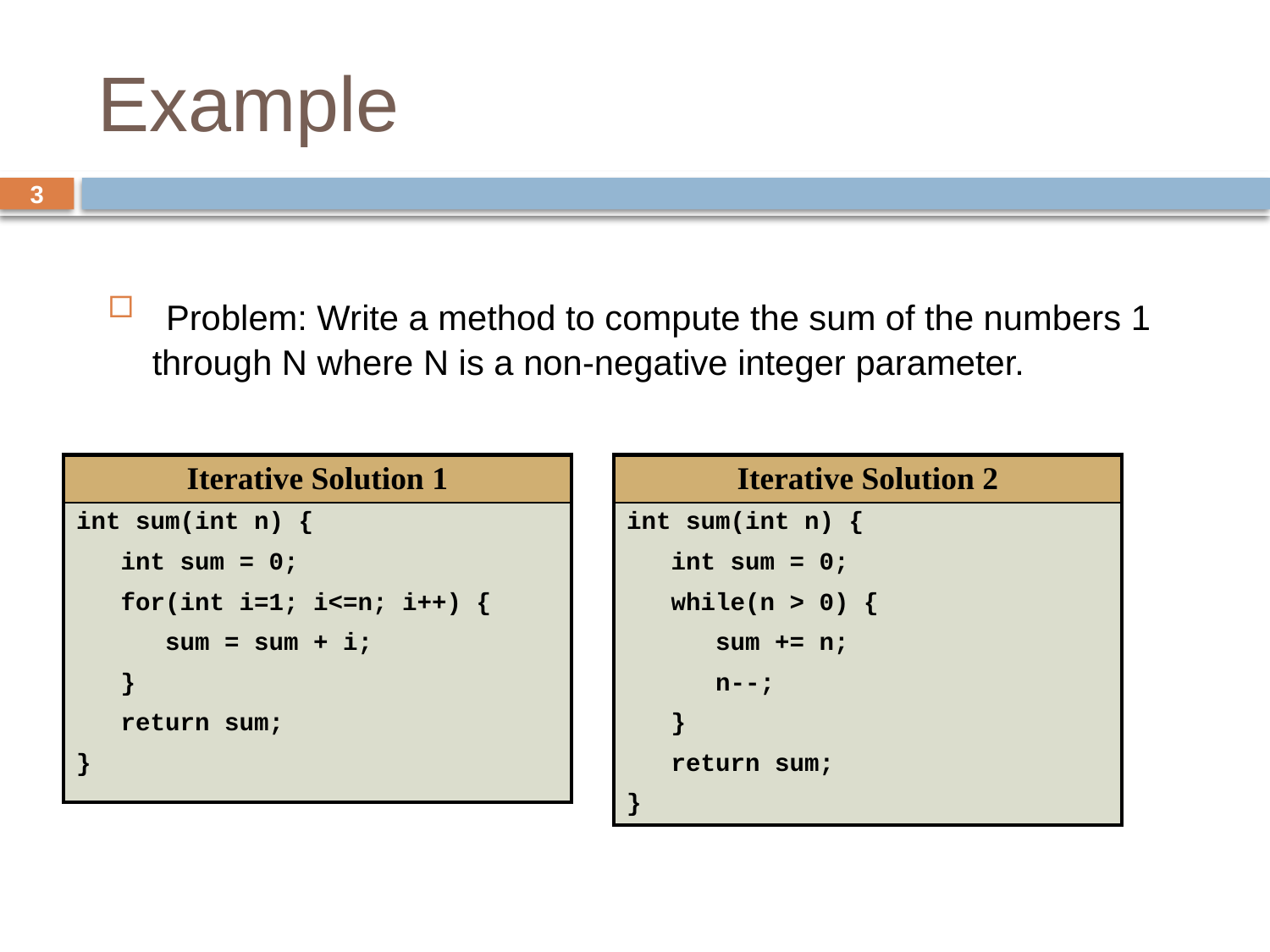

# Example
3
 Problem: Write a method to compute the sum of the numbers 1 through N where N is a non-negative integer parameter.
| Iterative Solution 1 |
| --- |
| int sum(int n) { int sum = 0; for(int i=1; i<=n; i++) { sum = sum + i; } return sum; } |
| Iterative Solution 2 |
| --- |
| int sum(int n) { int sum = 0; while(n > 0) { sum += n; n--; } return sum; } |